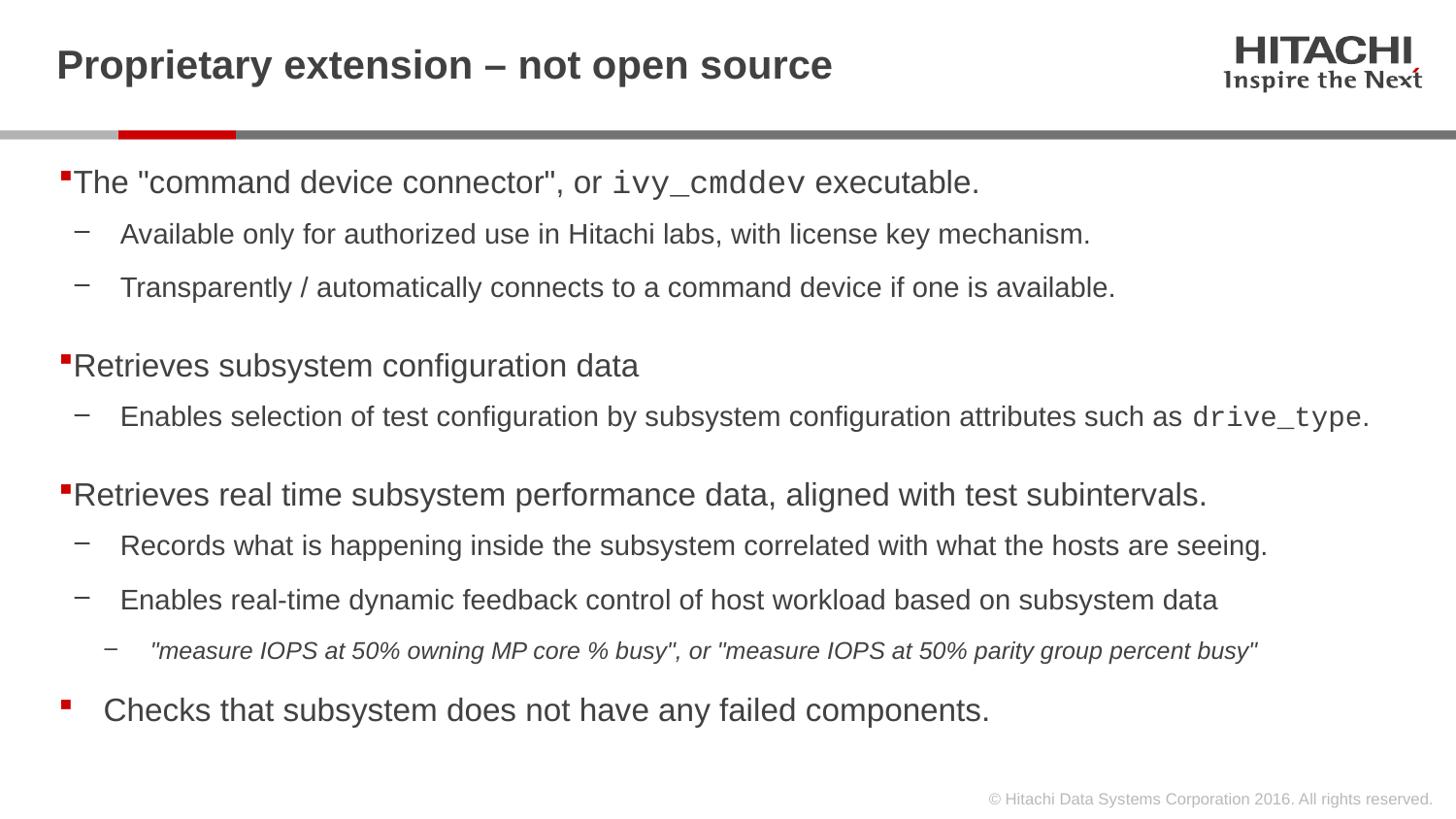

# Proprietary extension – not open source
The "command device connector", or ivy_cmddev executable.
Available only for authorized use in Hitachi labs, with license key mechanism.
Transparently / automatically connects to a command device if one is available.
Retrieves subsystem configuration data
Enables selection of test configuration by subsystem configuration attributes such as drive_type.
Retrieves real time subsystem performance data, aligned with test subintervals.
Records what is happening inside the subsystem correlated with what the hosts are seeing.
Enables real-time dynamic feedback control of host workload based on subsystem data
"measure IOPS at 50% owning MP core % busy", or "measure IOPS at 50% parity group percent busy"
Checks that subsystem does not have any failed components.